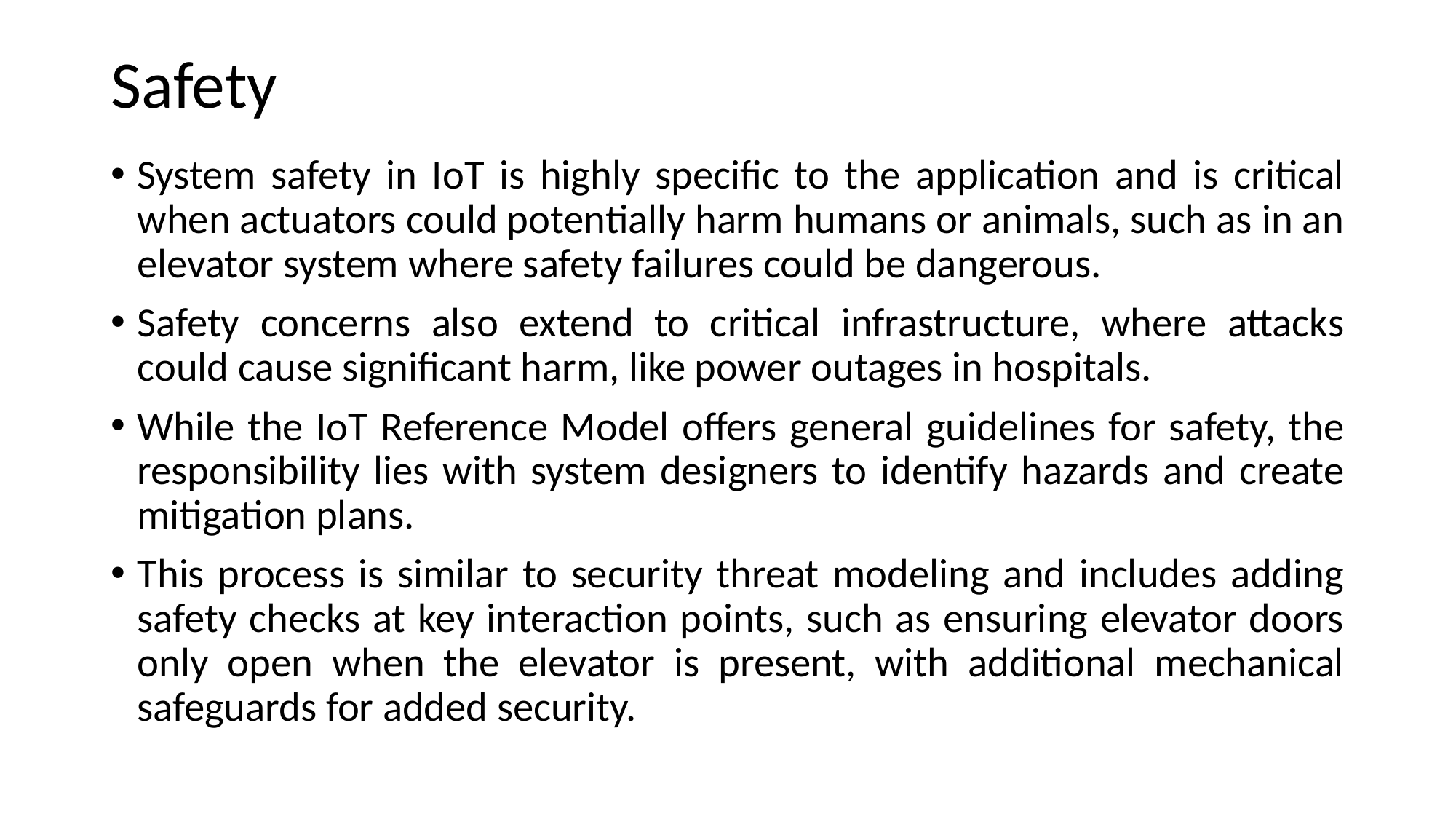

# Safety
System safety in IoT is highly specific to the application and is critical when actuators could potentially harm humans or animals, such as in an elevator system where safety failures could be dangerous.
Safety concerns also extend to critical infrastructure, where attacks could cause significant harm, like power outages in hospitals.
While the IoT Reference Model offers general guidelines for safety, the responsibility lies with system designers to identify hazards and create mitigation plans.
This process is similar to security threat modeling and includes adding safety checks at key interaction points, such as ensuring elevator doors only open when the elevator is present, with additional mechanical safeguards for added security.